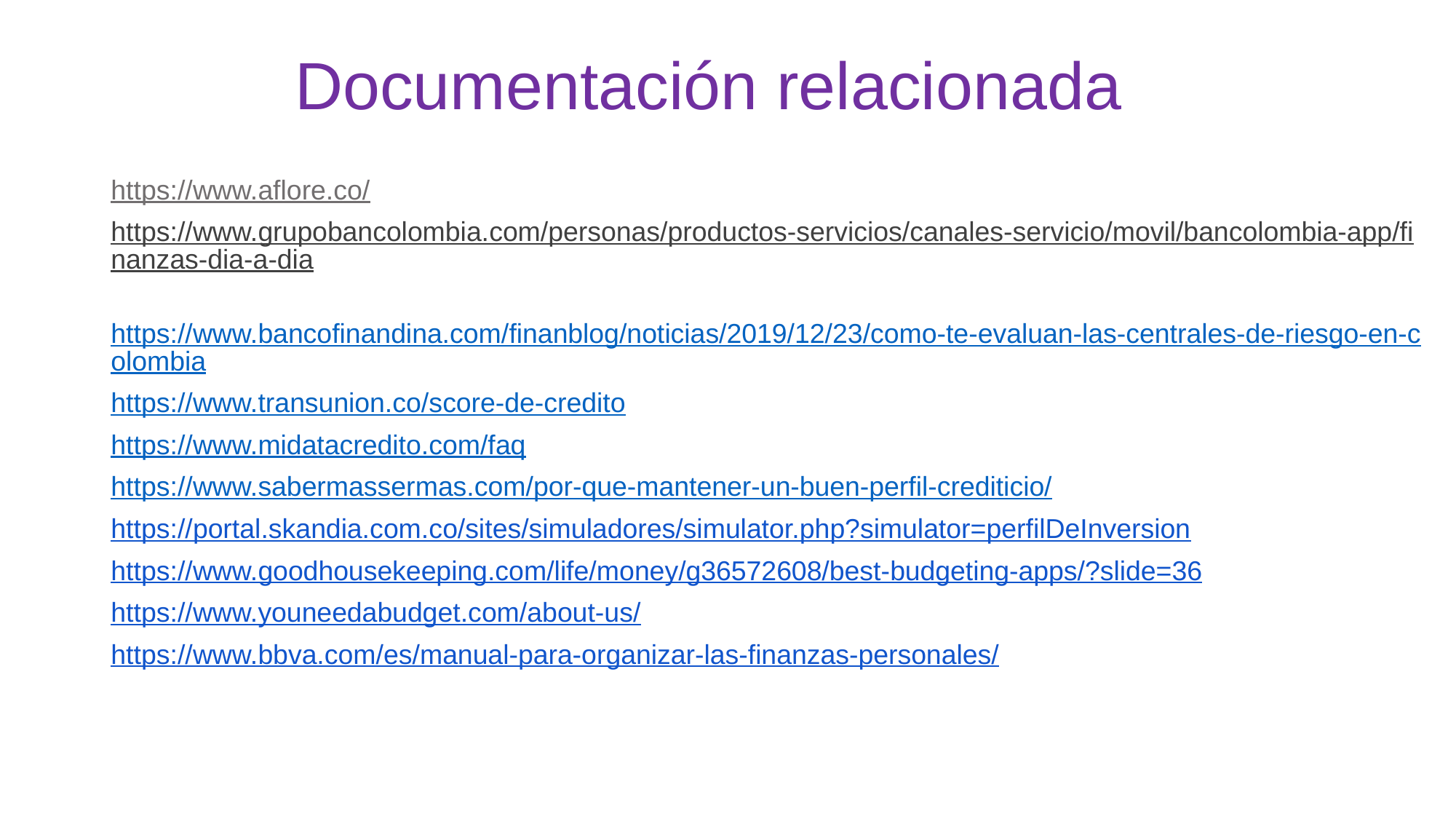

# Documentación relacionada
https://www.aflore.co/
https://www.grupobancolombia.com/personas/productos-servicios/canales-servicio/movil/bancolombia-app/finanzas-dia-a-dia
https://www.bancofinandina.com/finanblog/noticias/2019/12/23/como-te-evaluan-las-centrales-de-riesgo-en-colombia
https://www.transunion.co/score-de-credito
https://www.midatacredito.com/faq
https://www.sabermassermas.com/por-que-mantener-un-buen-perfil-crediticio/
https://portal.skandia.com.co/sites/simuladores/simulator.php?simulator=perfilDeInversion
https://www.goodhousekeeping.com/life/money/g36572608/best-budgeting-apps/?slide=36
https://www.youneedabudget.com/about-us/
https://www.bbva.com/es/manual-para-organizar-las-finanzas-personales/